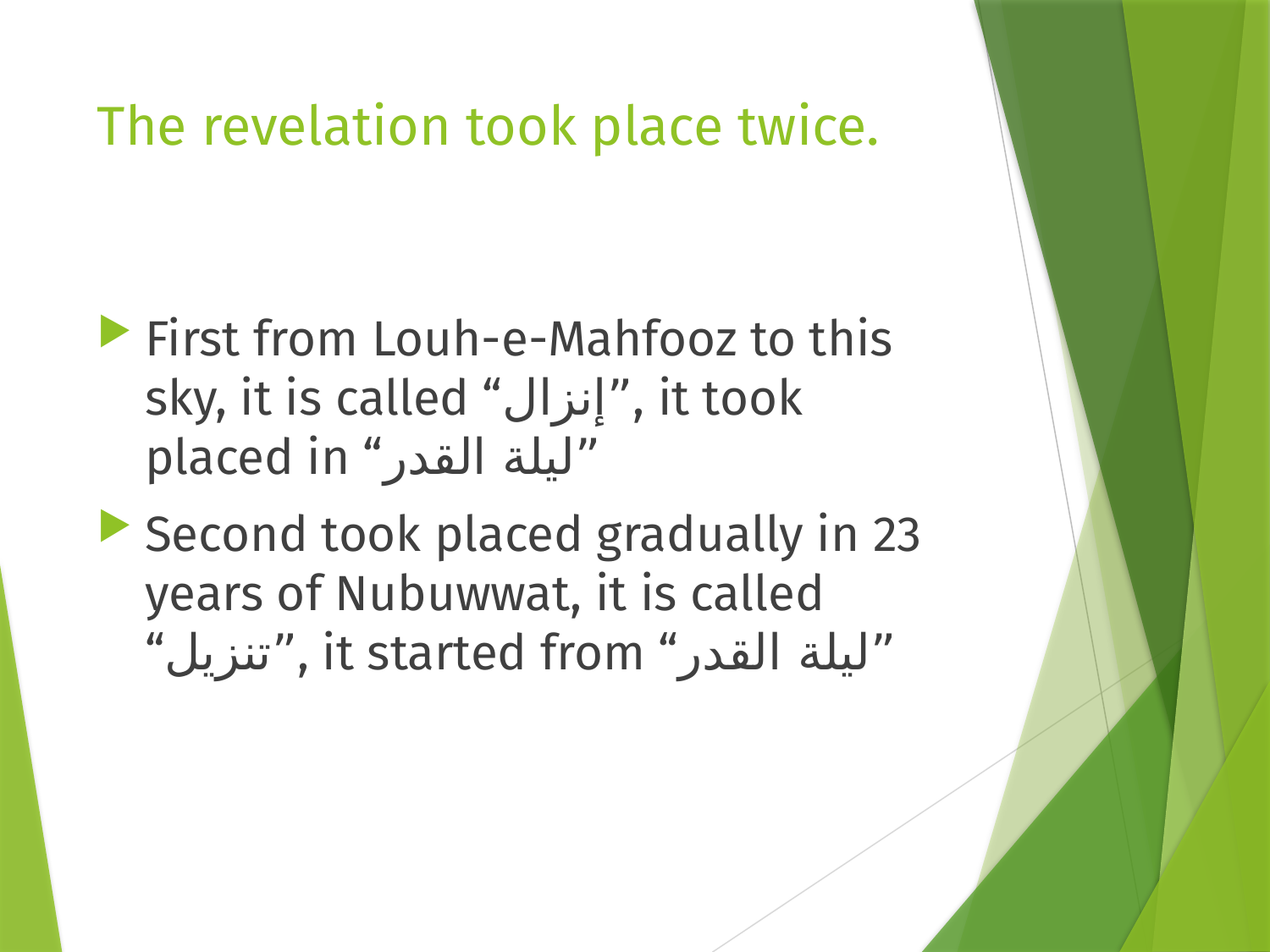

# The revelation took place twice.
First from Louh-e-Mahfooz to this sky, it is called “إنزال”, it took placed in “ليلة القدر”
Second took placed gradually in 23 years of Nubuwwat, it is called “تنزيل”, it started from “ليلة القدر”